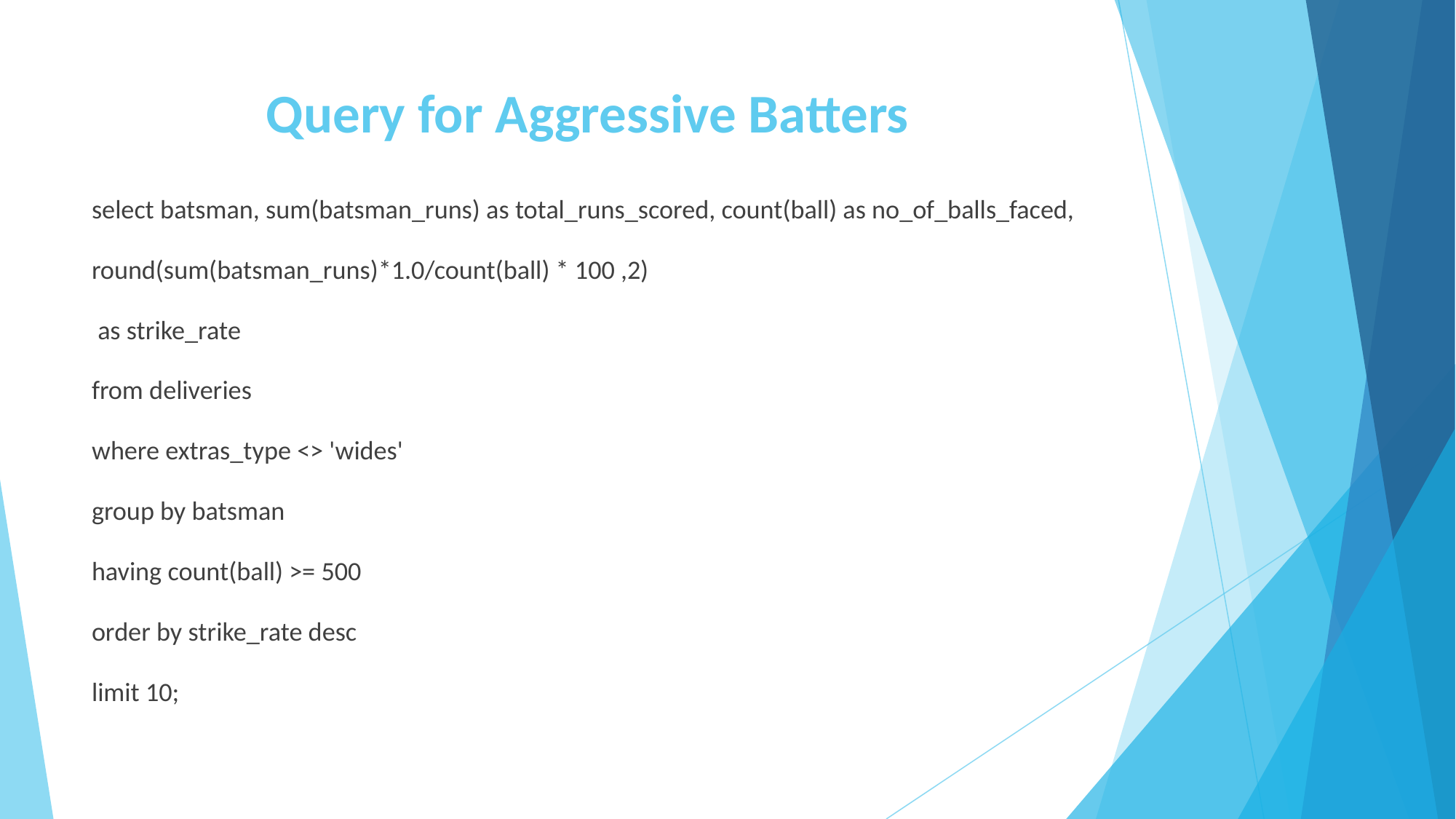

# Query for Aggressive Batters
select batsman, sum(batsman_runs) as total_runs_scored, count(ball) as no_of_balls_faced,
round(sum(batsman_runs)*1.0/count(ball) * 100 ,2)
 as strike_rate
from deliveries
where extras_type <> 'wides'
group by batsman
having count(ball) >= 500
order by strike_rate desc
limit 10;